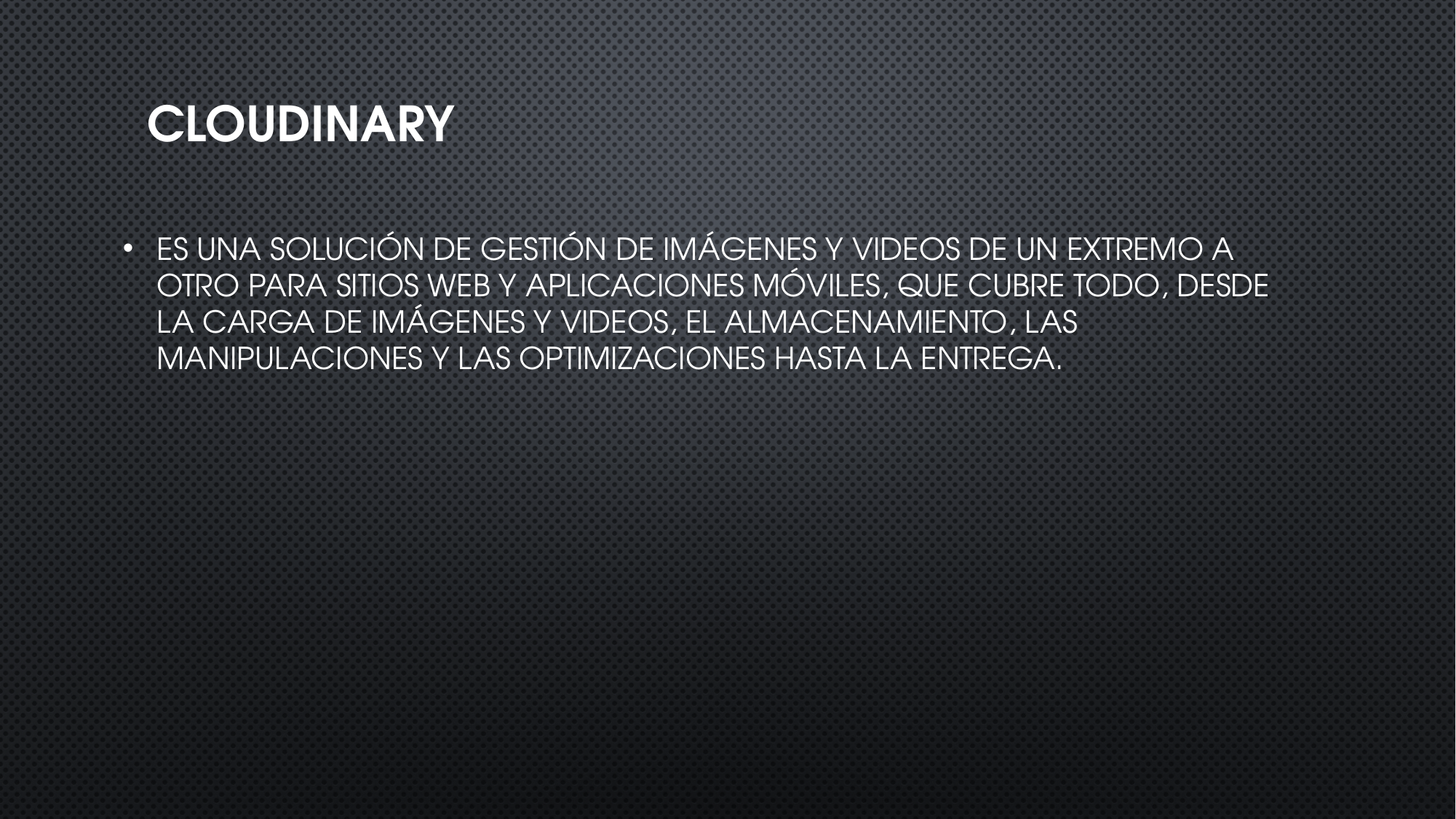

# cloudinary
es una solución de gestión de imágenes y videos de un extremo a otro para sitios web y aplicaciones móviles, que cubre todo, desde la carga de imágenes y videos, el almacenamiento, las manipulaciones y las optimizaciones hasta la entrega.